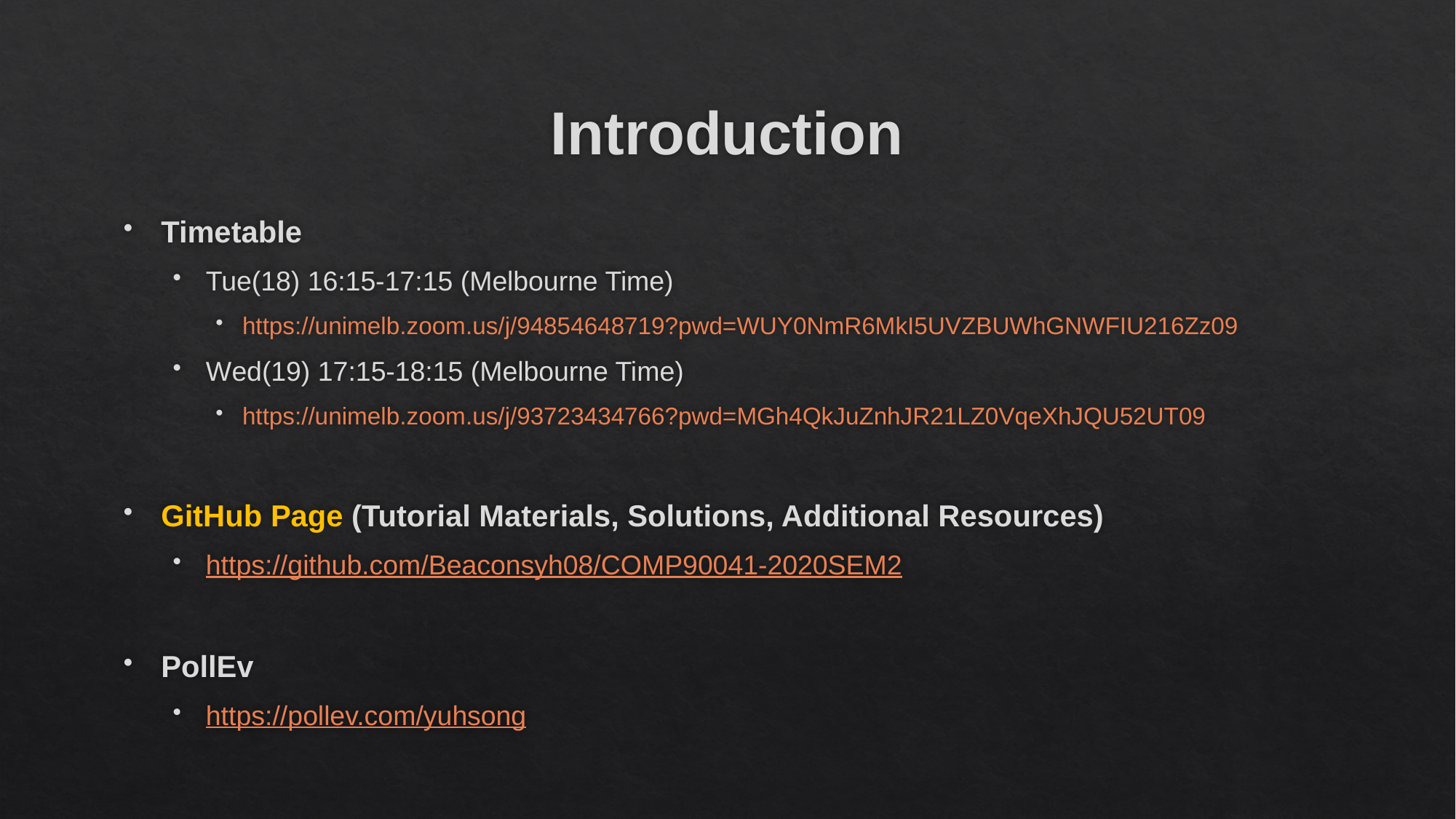

# Introduction
Timetable
Tue(18) 16:15-17:15 (Melbourne Time)
https://unimelb.zoom.us/j/94854648719?pwd=WUY0NmR6MkI5UVZBUWhGNWFIU216Zz09
Wed(19) 17:15-18:15 (Melbourne Time)
https://unimelb.zoom.us/j/93723434766?pwd=MGh4QkJuZnhJR21LZ0VqeXhJQU52UT09

GitHub Page (Tutorial Materials, Solutions, Additional Resources)
https://github.com/Beaconsyh08/COMP90041-2020SEM2

PollEv
https://pollev.com/yuhsong